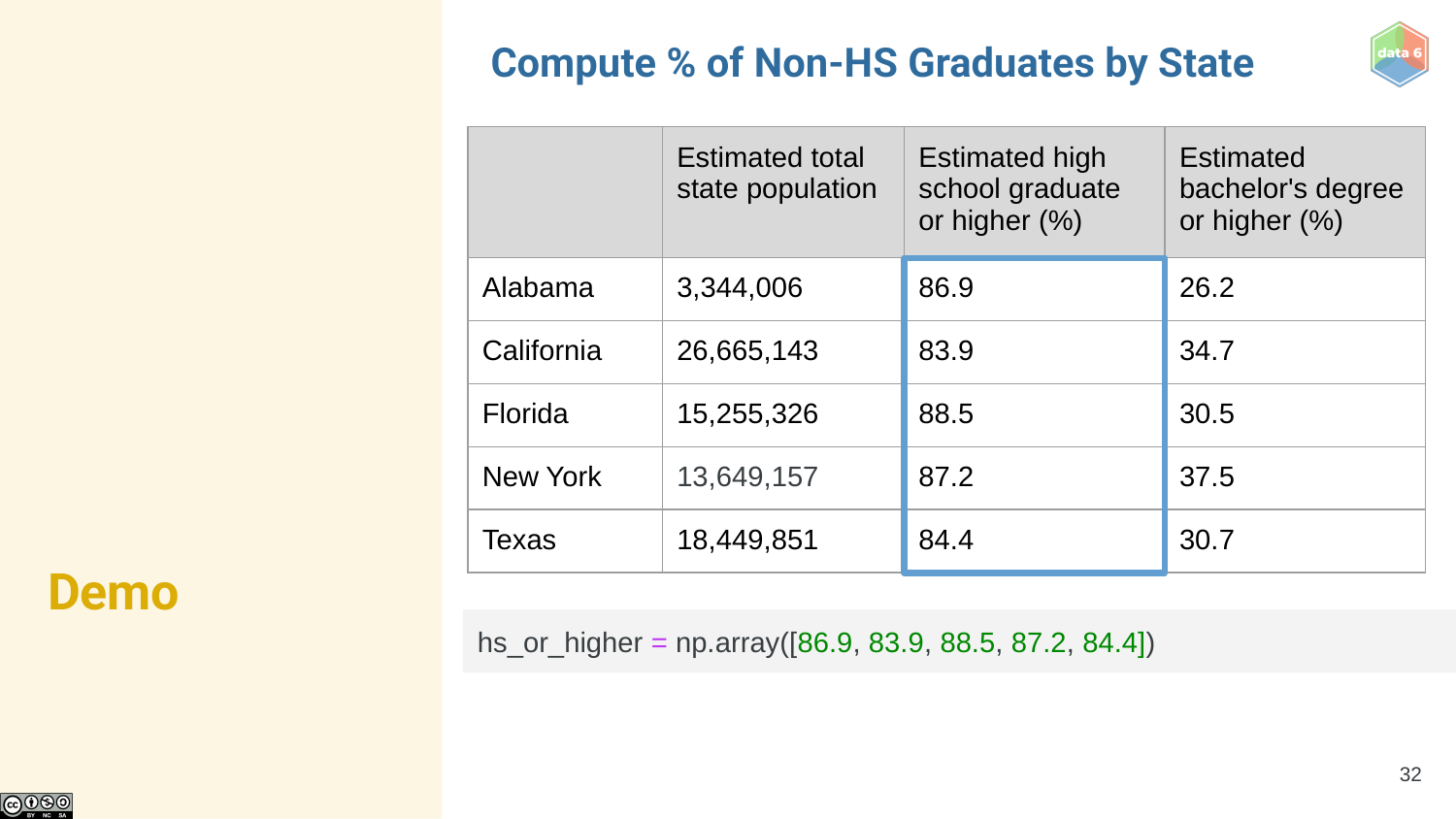

# Compute % of Non-HS Graduates by State
|  | Estimated total state population | Estimated high school graduate or higher (%) | Estimated bachelor's degree or higher (%) |
| --- | --- | --- | --- |
| Alabama | 3,344,006 | 86.9 | 26.2 |
| California | 26,665,143 | 83.9 | 34.7 |
| Florida | 15,255,326 | 88.5 | 30.5 |
| New York | 13,649,157 | 87.2 | 37.5 |
| Texas | 18,449,851 | 84.4 | 30.7 |

hs_or_higher = np.array([86.9, 83.9, 88.5, 87.2, 84.4])
32